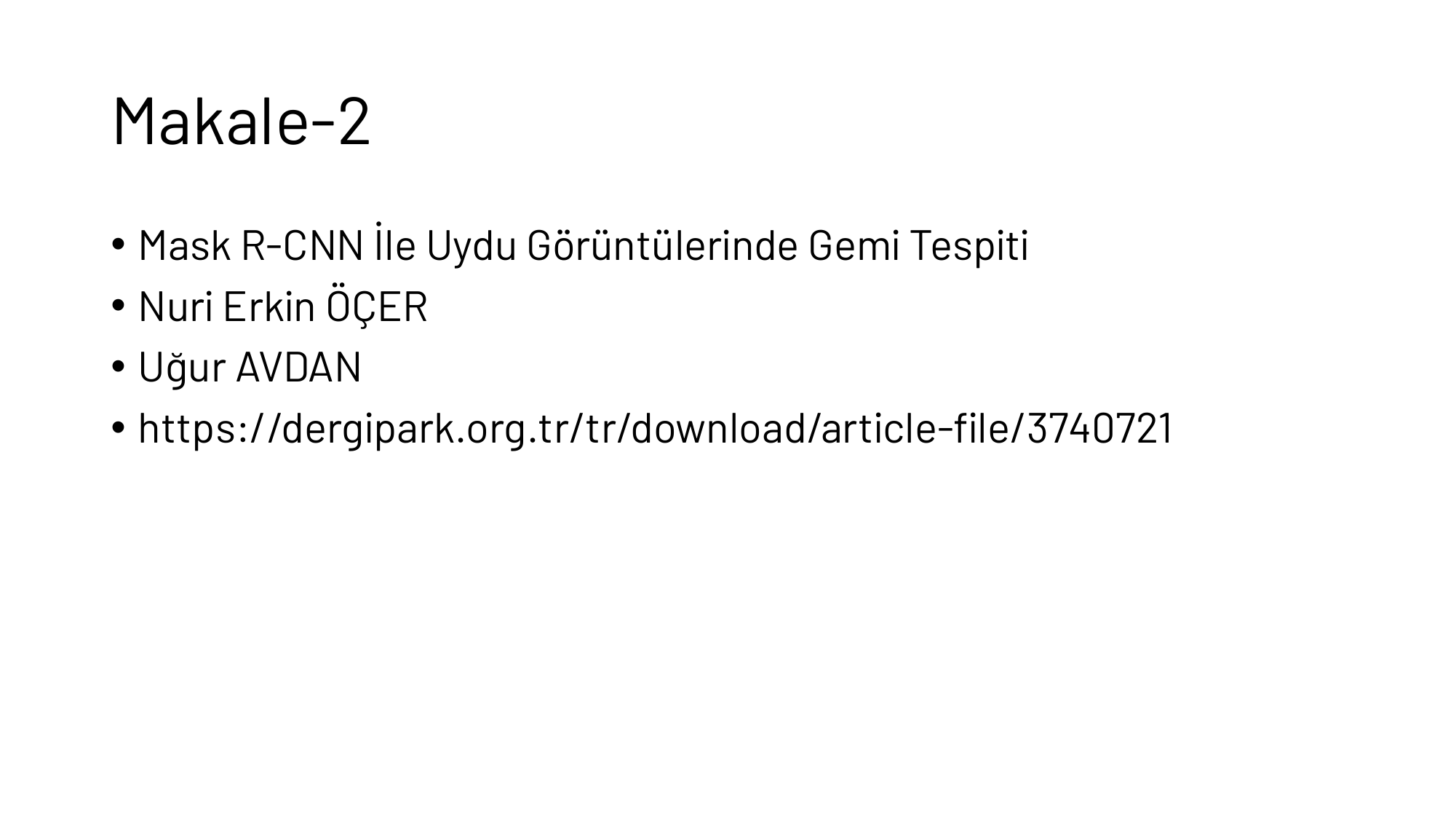

# Makale-2
Mask R-CNN İle Uydu Görüntülerinde Gemi Tespiti
Nuri Erkin ÖÇER
Uğur AVDAN
https://dergipark.org.tr/tr/download/article-file/3740721